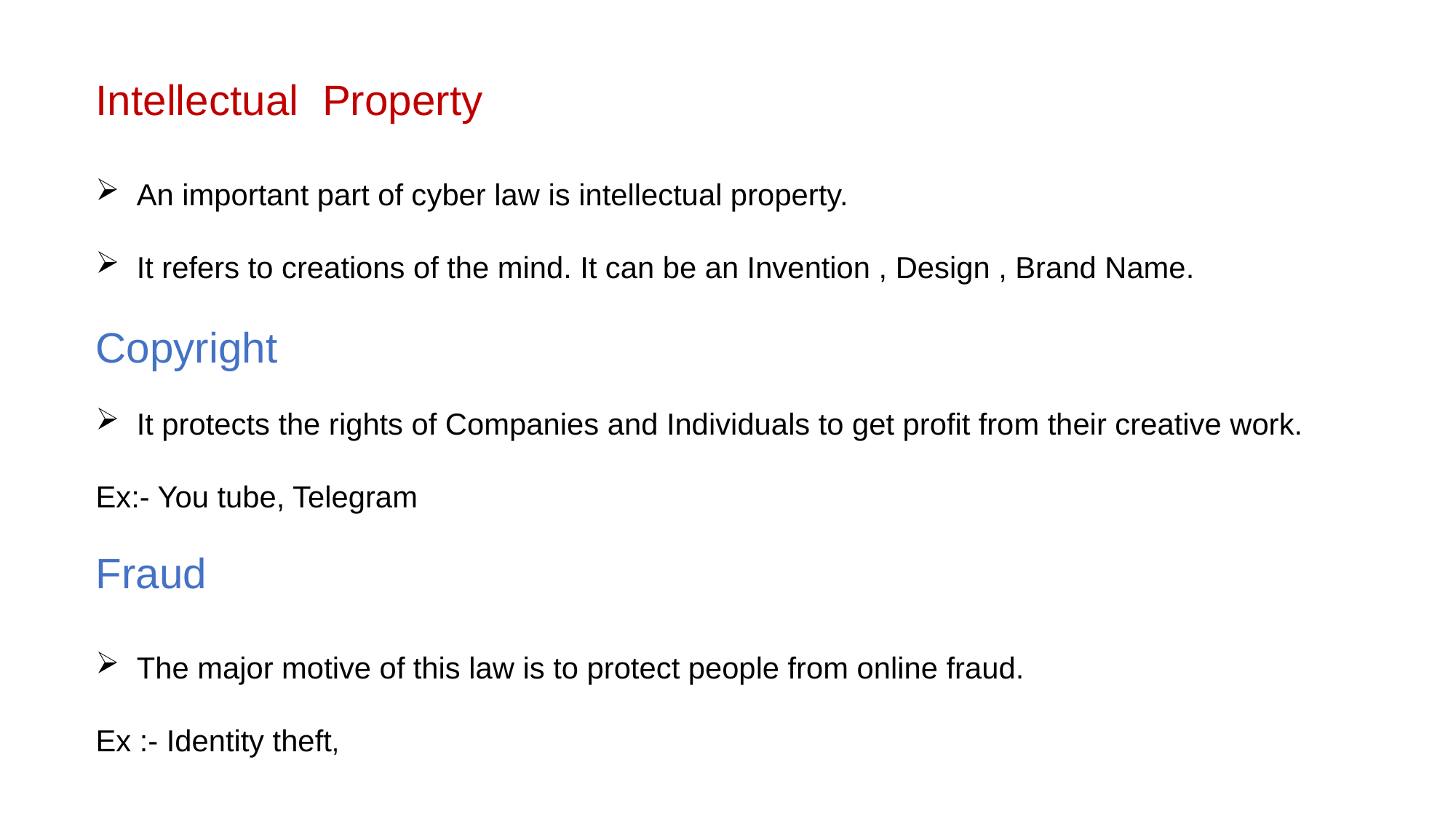

Intellectual  Property

An important part of cyber law is intellectual property.

It refers to creations of the mind. It can be an Invention , Design , Brand Name.

Copyright

It protects the rights of Companies and Individuals to get profit from their creative work.

Ex:- You tube, Telegram

Fraud

The major motive of this law is to protect people from online fraud.

Ex :- Identity theft,